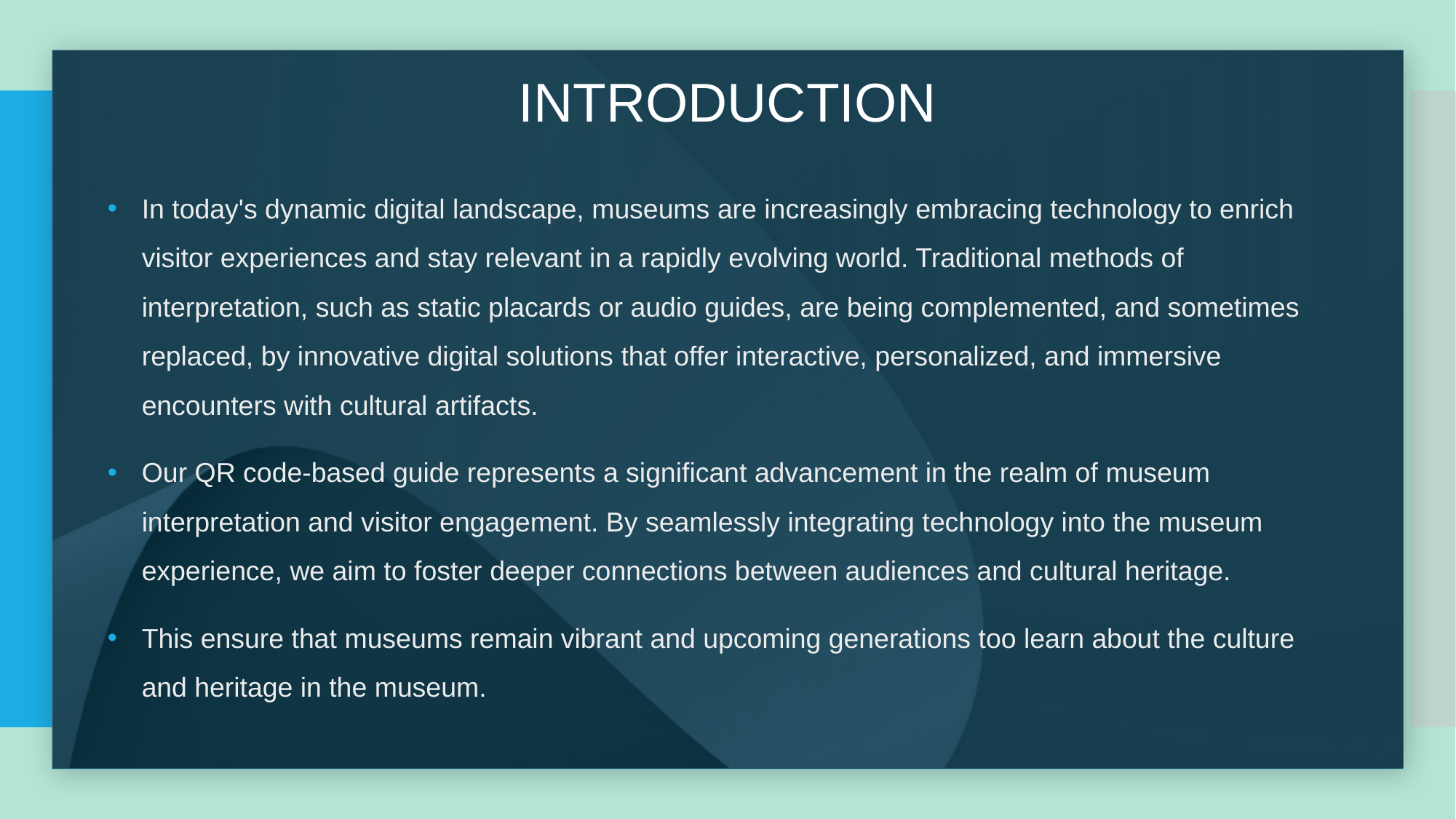

# INTRODUCTION
In today's dynamic digital landscape, museums are increasingly embracing technology to enrich visitor experiences and stay relevant in a rapidly evolving world. Traditional methods of interpretation, such as static placards or audio guides, are being complemented, and sometimes replaced, by innovative digital solutions that offer interactive, personalized, and immersive encounters with cultural artifacts.
Our QR code-based guide represents a significant advancement in the realm of museum interpretation and visitor engagement. By seamlessly integrating technology into the museum experience, we aim to foster deeper connections between audiences and cultural heritage.
This ensure that museums remain vibrant and upcoming generations too learn about the culture and heritage in the museum.